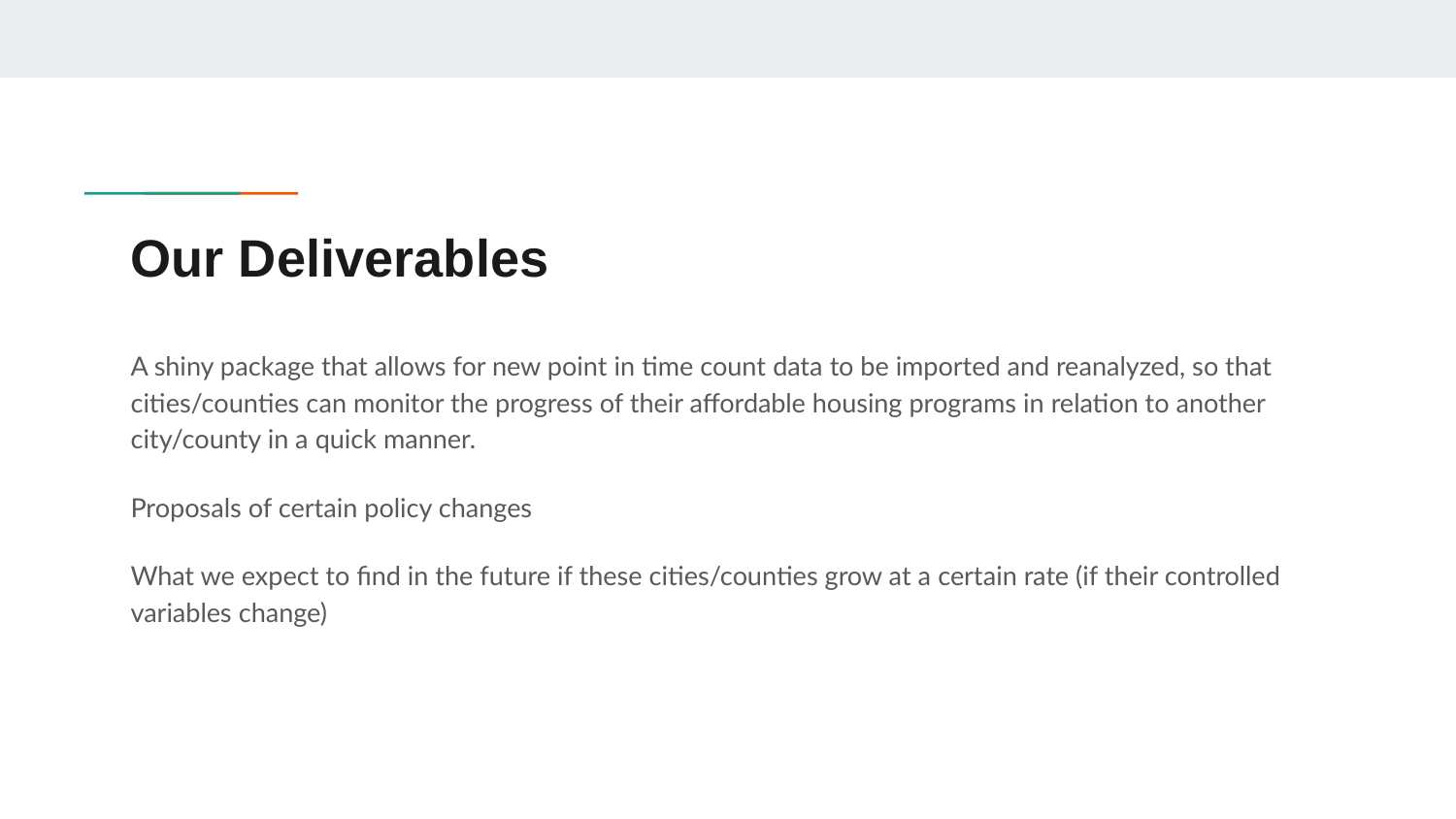

# Our Deliverables
A shiny package that allows for new point in time count data to be imported and reanalyzed, so that cities/counties can monitor the progress of their affordable housing programs in relation to another city/county in a quick manner.
Proposals of certain policy changes
What we expect to find in the future if these cities/counties grow at a certain rate (if their controlled variables change)